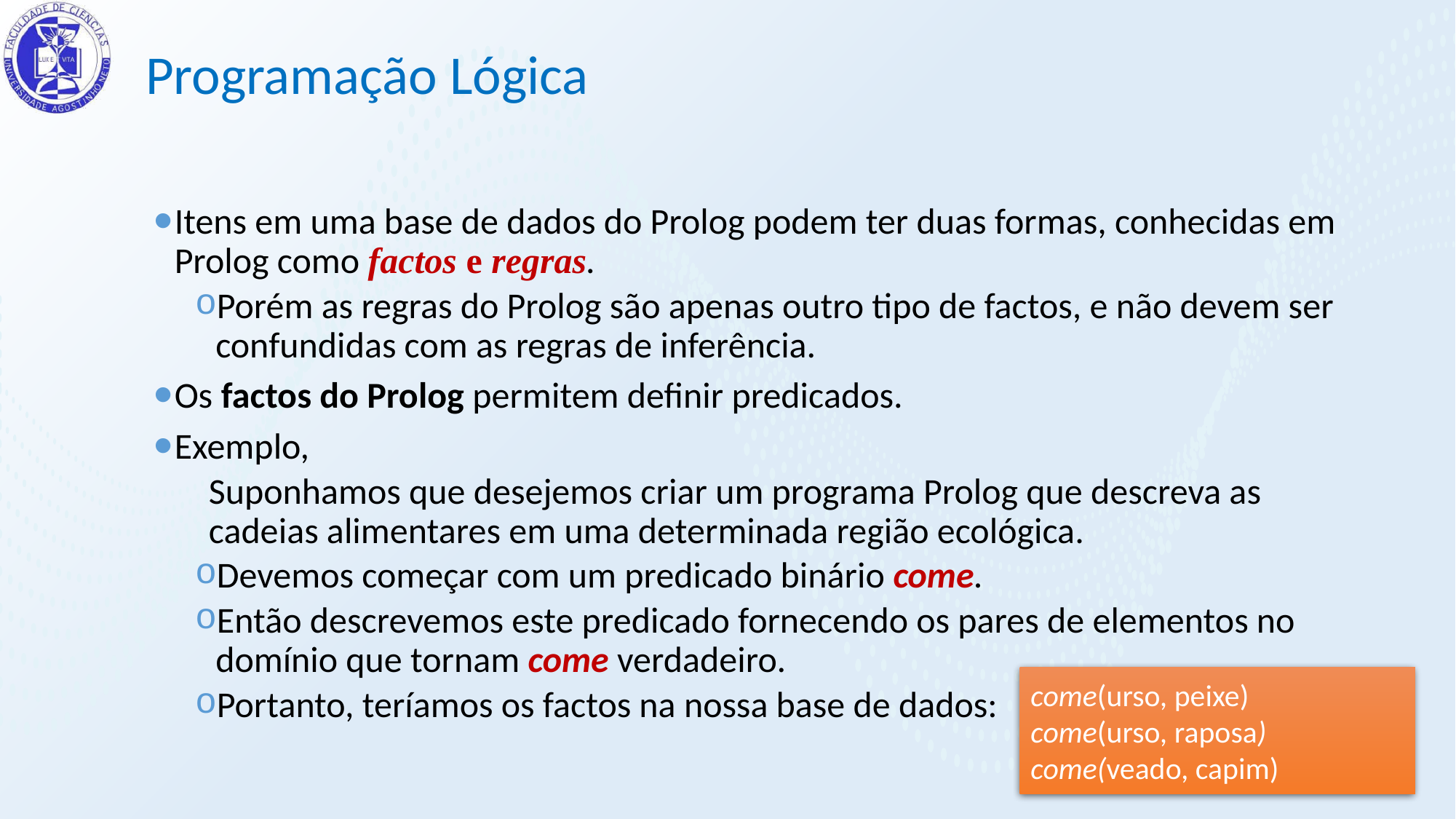

Programação Lógica
Itens em uma base de dados do Prolog podem ter duas formas, conhecidas em Prolog como factos e regras.
Porém as regras do Prolog são apenas outro tipo de factos, e não devem ser confundidas com as regras de inferência.
Os factos do Prolog permitem definir predicados.
Exemplo,
Suponhamos que desejemos criar um programa Prolog que descreva as cadeias alimentares em uma determinada região ecológica.
Devemos começar com um predicado binário come.
Então descrevemos este predicado fornecendo os pares de elementos no domínio que tornam come verdadeiro.
Portanto, teríamos os factos na nossa base de dados:
come(urso, peixe)
come(urso, raposa)
come(veado, capim)